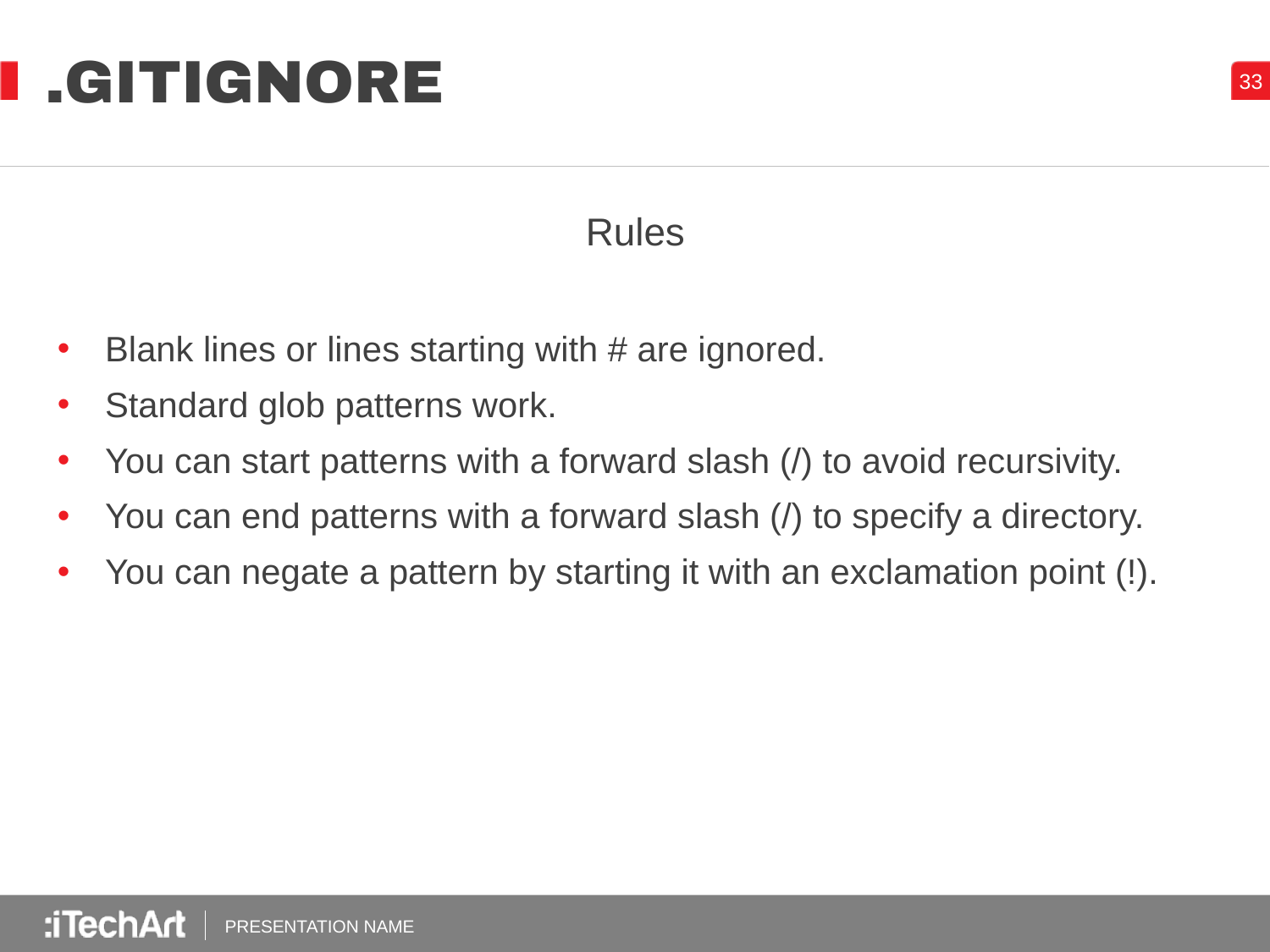

# .Gitignore
Rules

Blank lines or lines starting with # are ignored.
Standard glob patterns work.
You can start patterns with a forward slash (/) to avoid recursivity.
You can end patterns with a forward slash (/) to specify a directory.
You can negate a pattern by starting it with an exclamation point (!).

PRESENTATION NAME